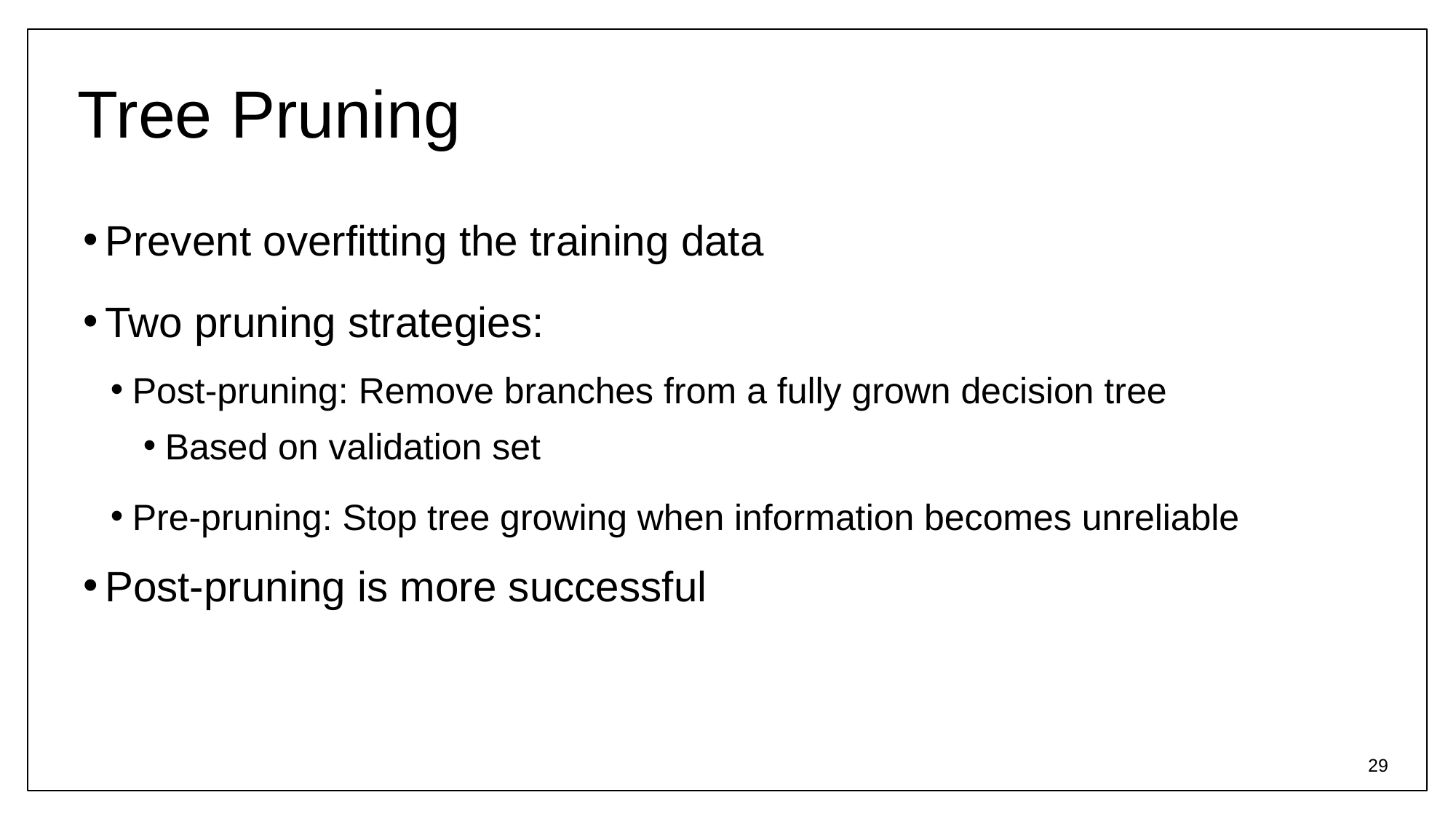

# Tree Pruning
Prevent overfitting the training data
Two pruning strategies:
Post-pruning: Remove branches from a fully grown decision tree
Based on validation set
Pre-pruning: Stop tree growing when information becomes unreliable
Post-pruning is more successful
29